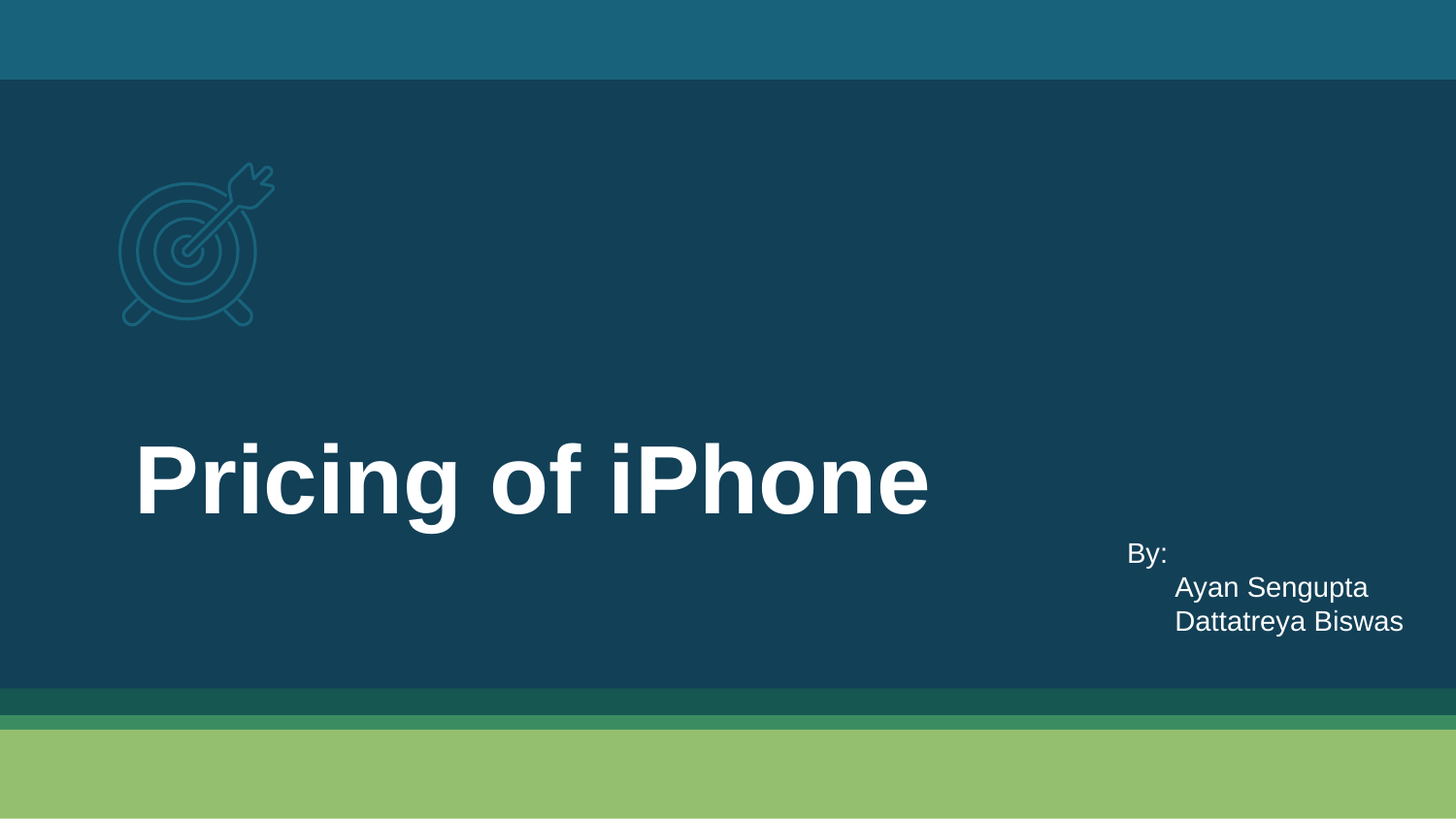

# Pricing of iPhone
By:
      Ayan Sengupta
      Dattatreya Biswas